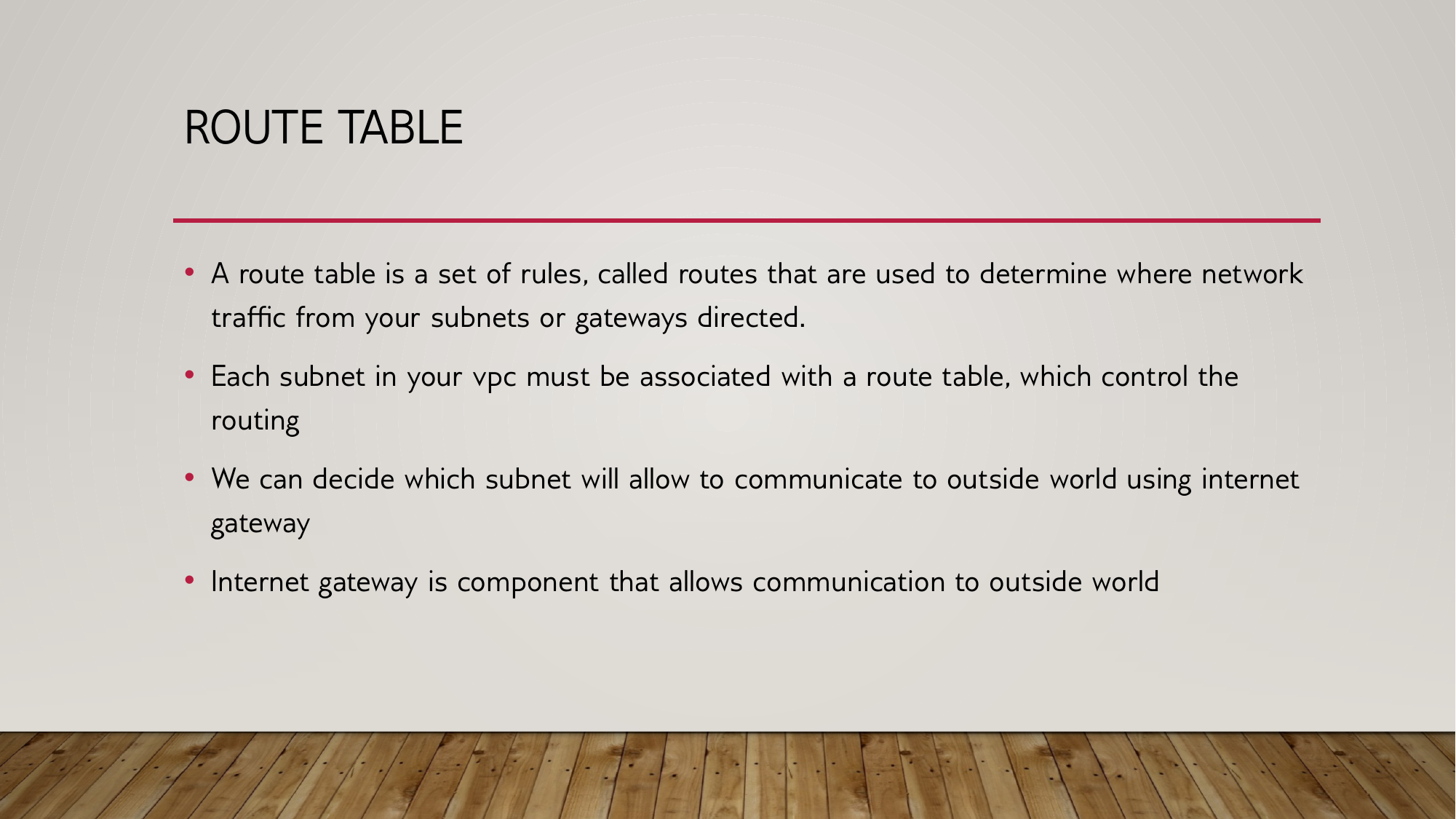

# Route table
A route table is a set of rules, called routes that are used to determine where network traffic from your subnets or gateways directed.
Each subnet in your vpc must be associated with a route table, which control the routing
We can decide which subnet will allow to communicate to outside world using internet gateway
Internet gateway is component that allows communication to outside world